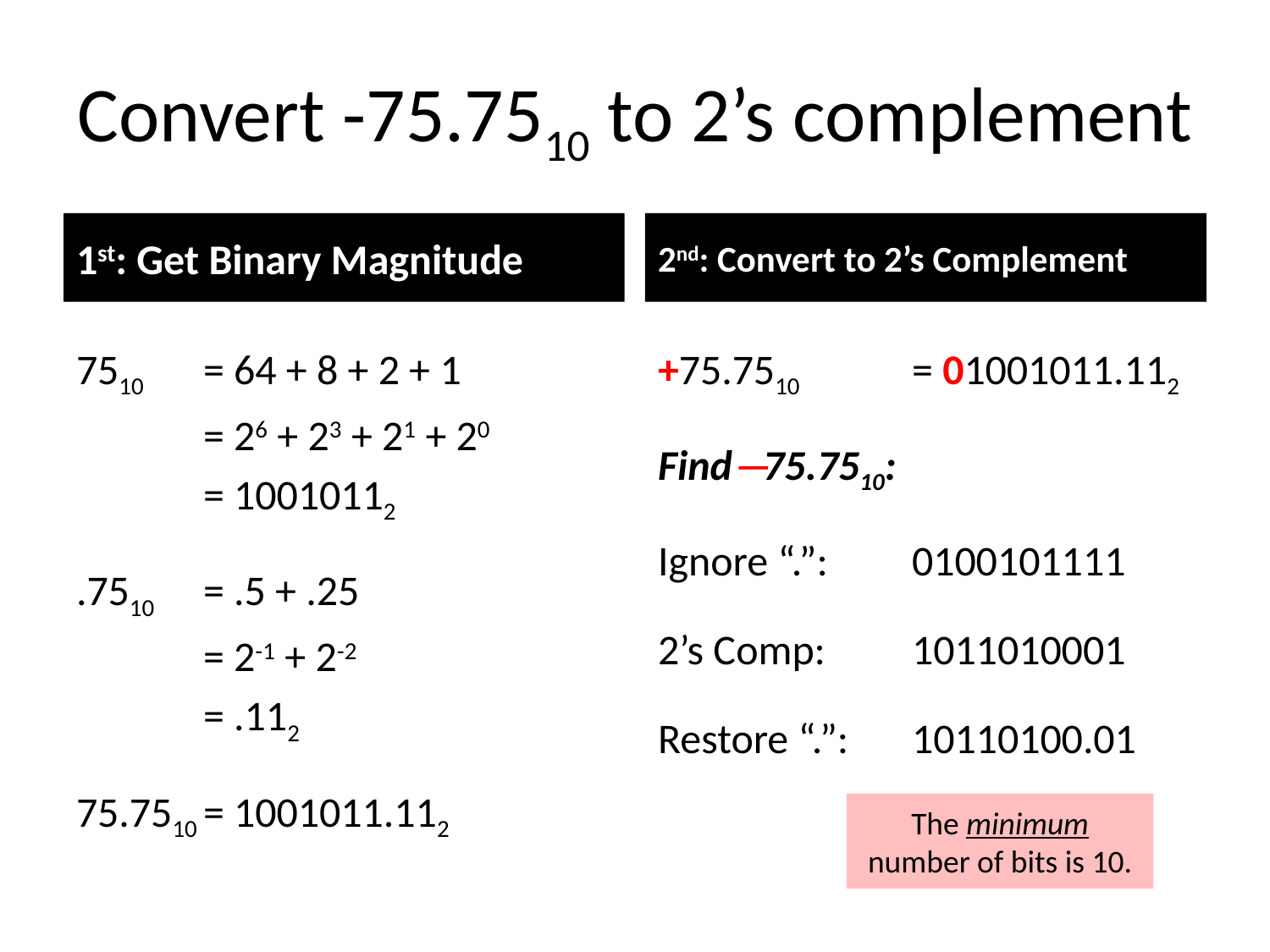

# Convert -75.7510 to 2’s complement
1st: Get Binary Magnitude
2nd: Convert to 2’s Complement

7510	= 64 + 8 + 2 + 1
	= 26 + 23 + 21 + 20
	= 10010112

.7510	= .5 + .25
	= 2-1 + 2-2
	= .112

75.7510	= 1001011.112

+75.7510	= 01001011.112

Find ─75.7510:

Ignore “.”:	0100101111

2’s Comp:	1011010001

Restore “.”:	10110100.01

The minimum number of bits is 10.